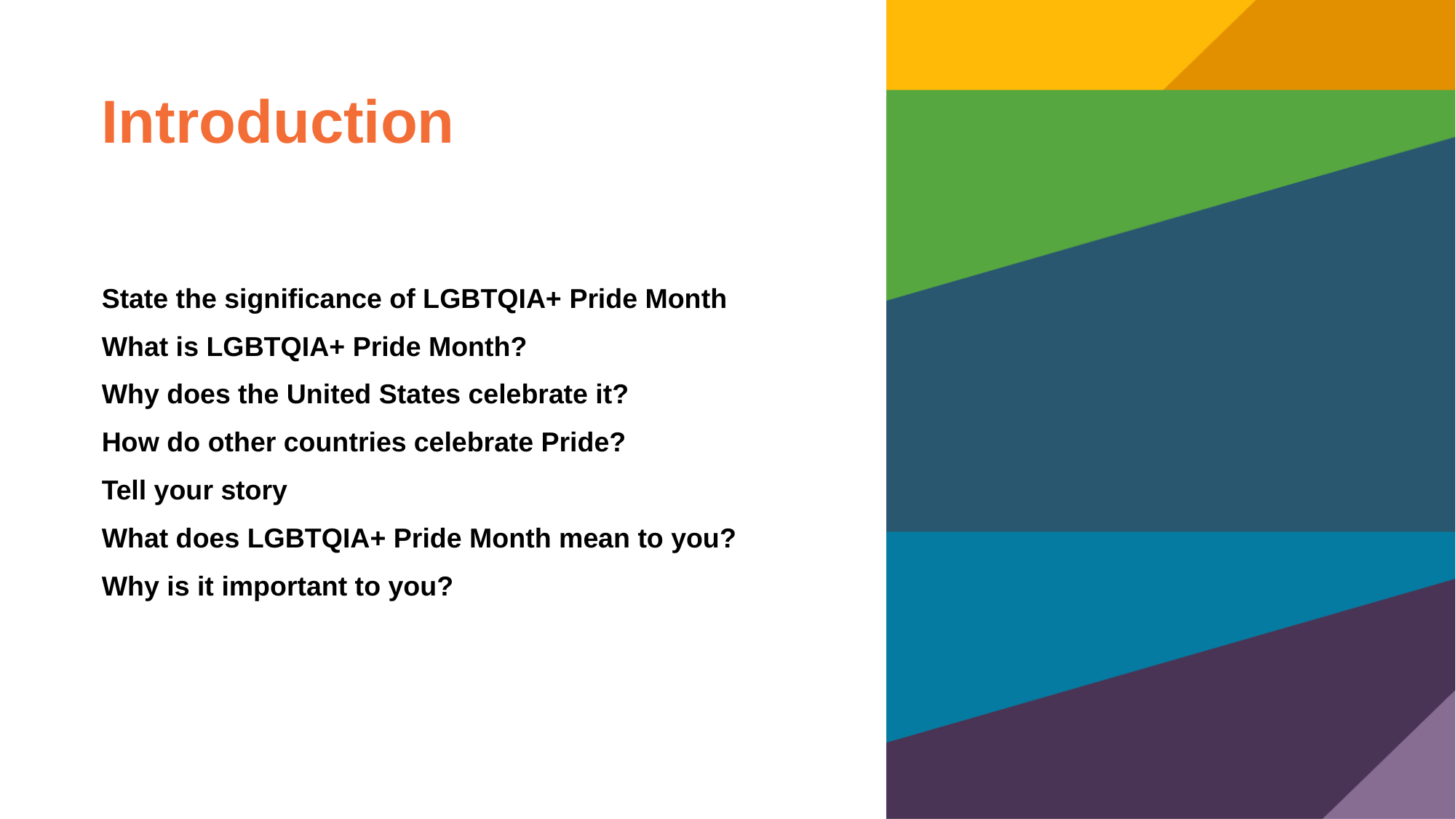

# Introduction

State the significance of LGBTQIA+ Pride Month
What is LGBTQIA+ Pride Month?
Why does the United States celebrate it?
How do other countries celebrate Pride?
Tell your story
What does LGBTQIA+ Pride Month mean to you?
Why is it important to you?